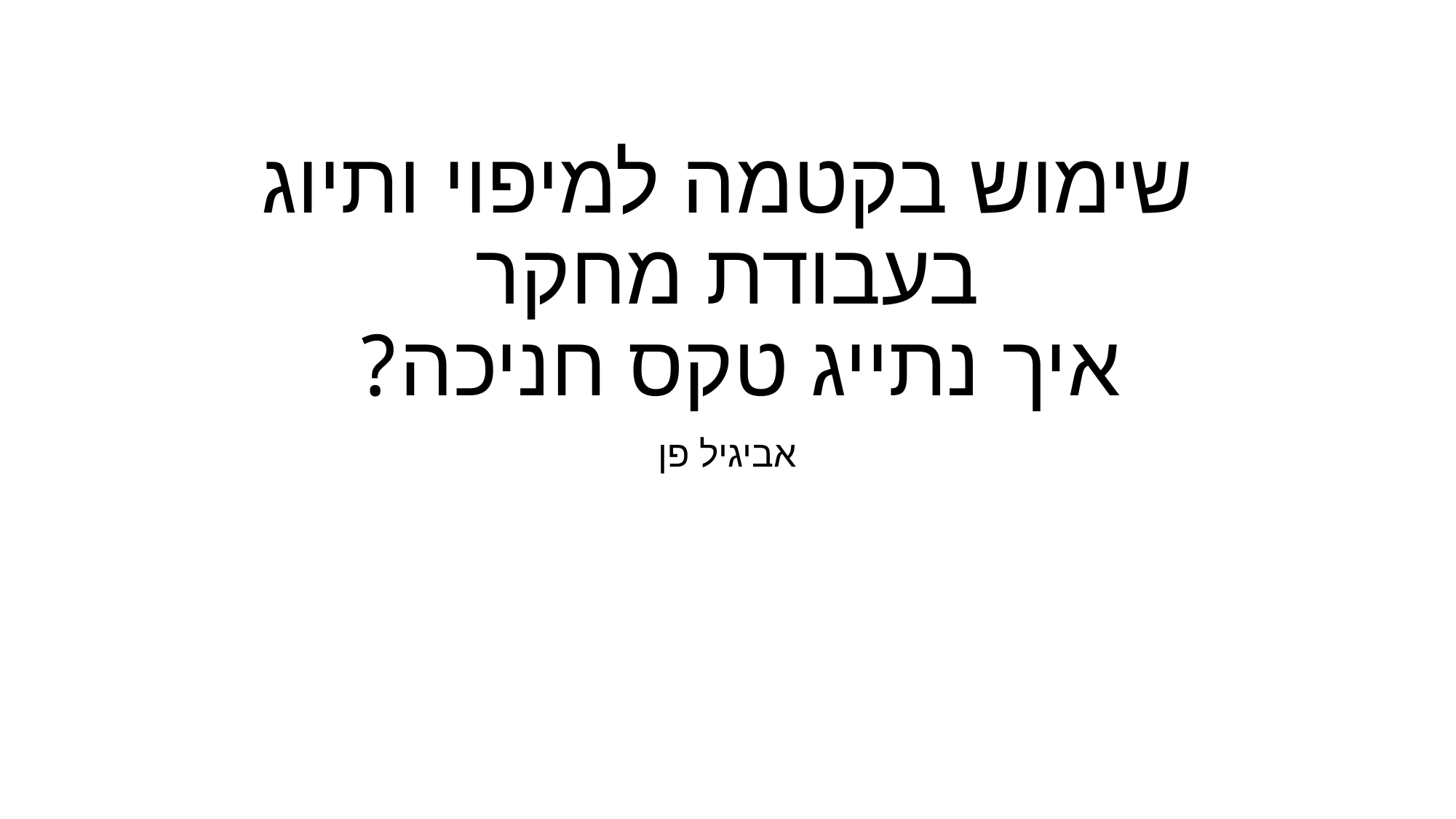

# שימוש בקטמה למיפוי ותיוג בעבודת מחקר איך נתייג טקס חניכה?
אביגיל פן